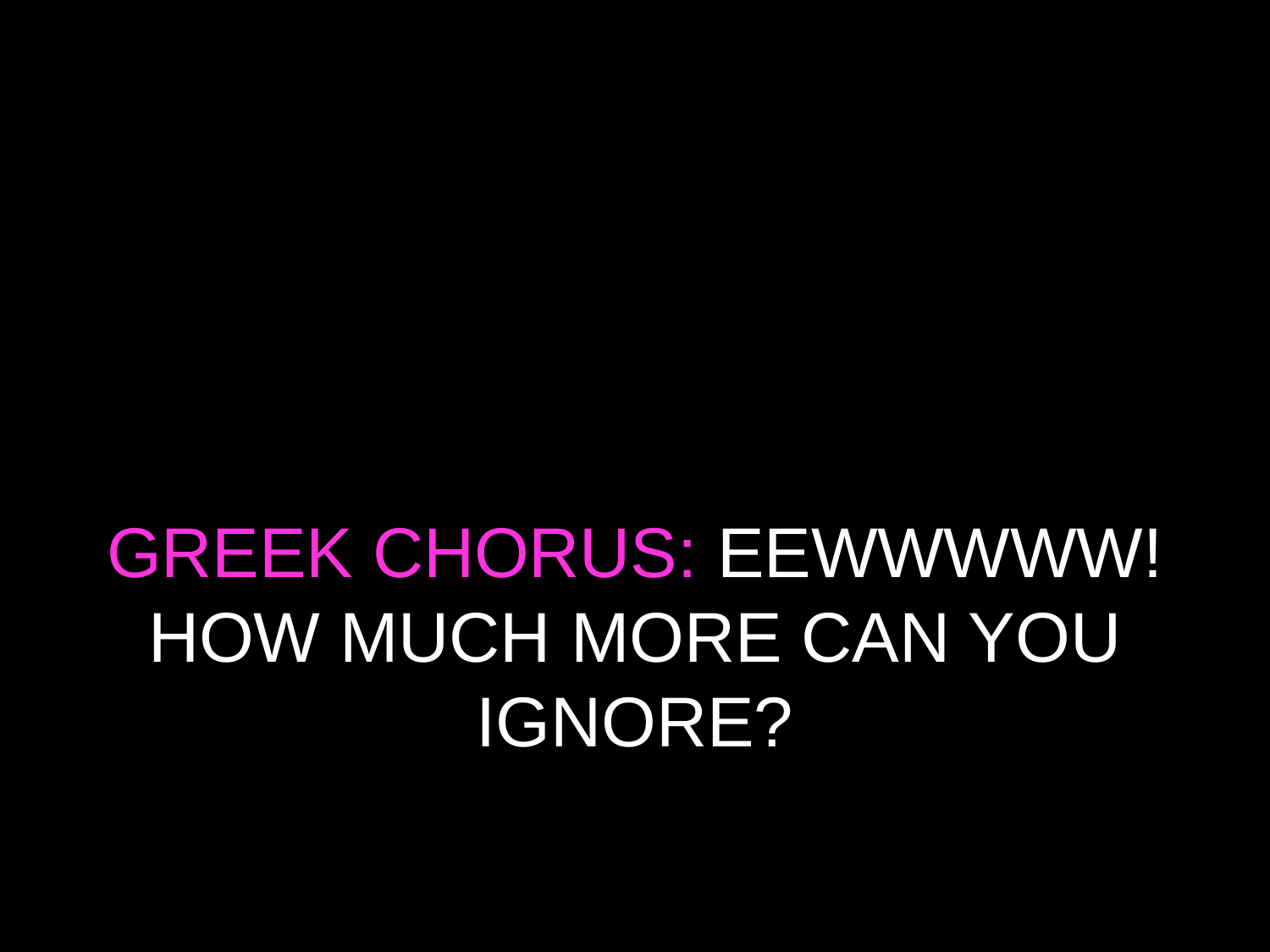

# GREEK CHORUS: EEWWWWW! HOW MUCH MORE CAN YOU IGNORE?